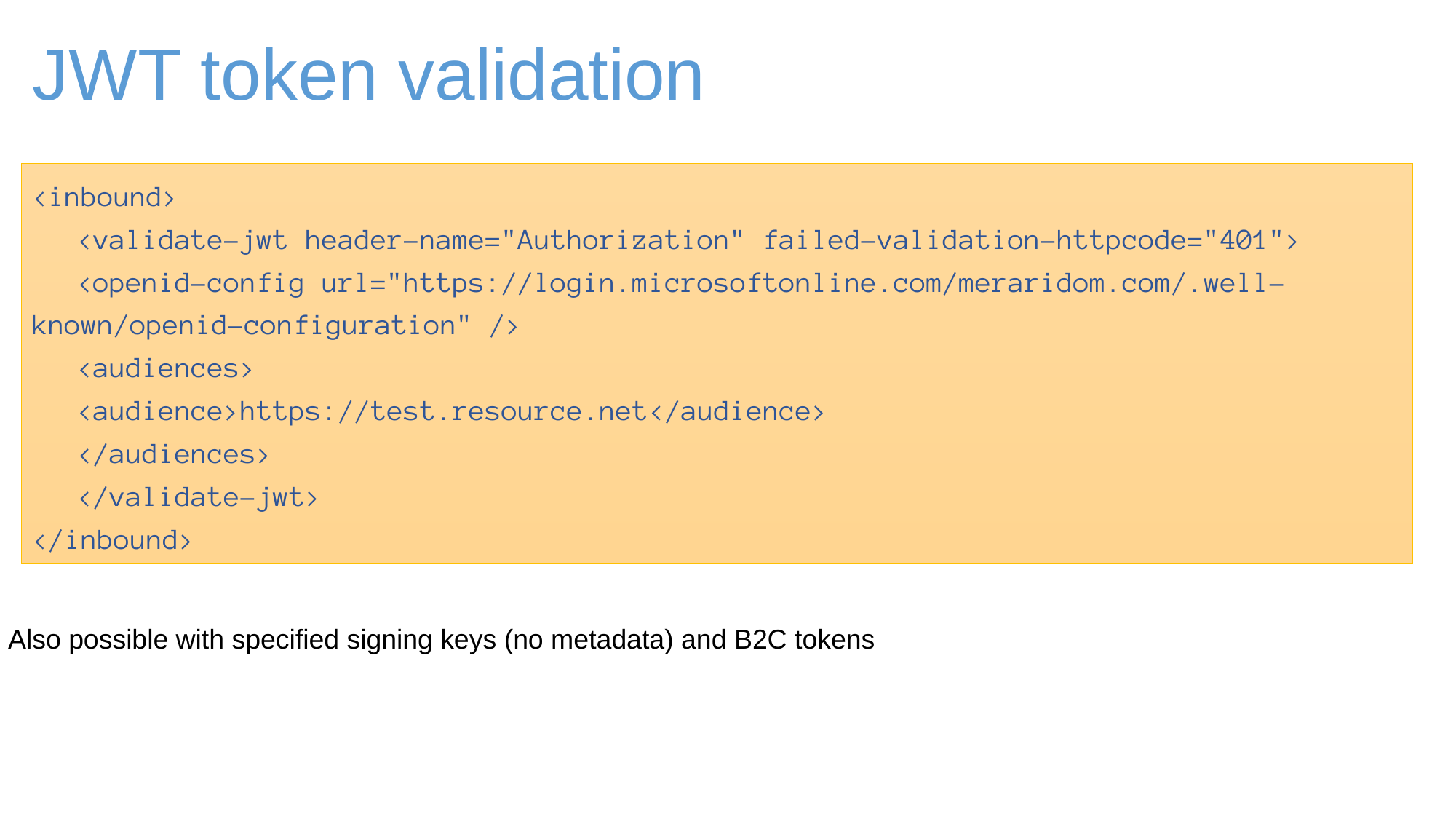

# JWT token validation
<inbound>
	<validate-jwt header-name="Authorization" failed-validation-httpcode="401">
		<openid-config url="https://login.microsoftonline.com/meraridom.com/.well-known/openid-configuration" />
		<audiences>
			<audience>https://test.resource.net</audience>
		</audiences>
	</validate-jwt>
</inbound>
Also possible with specified signing keys (no metadata) and B2C tokens